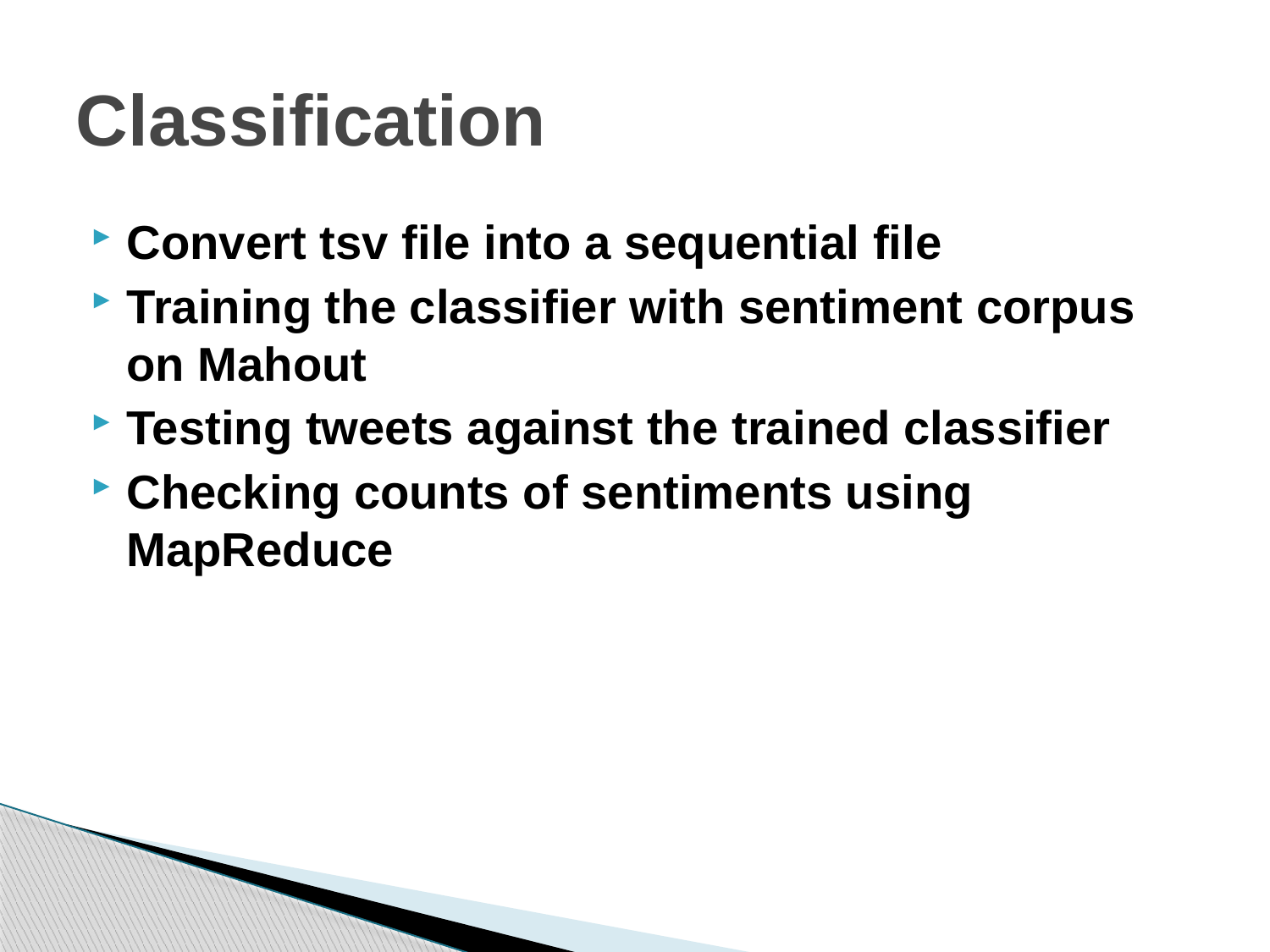

# Classification
Convert tsv file into a sequential file
Training the classifier with sentiment corpus on Mahout
Testing tweets against the trained classifier
Checking counts of sentiments using MapReduce